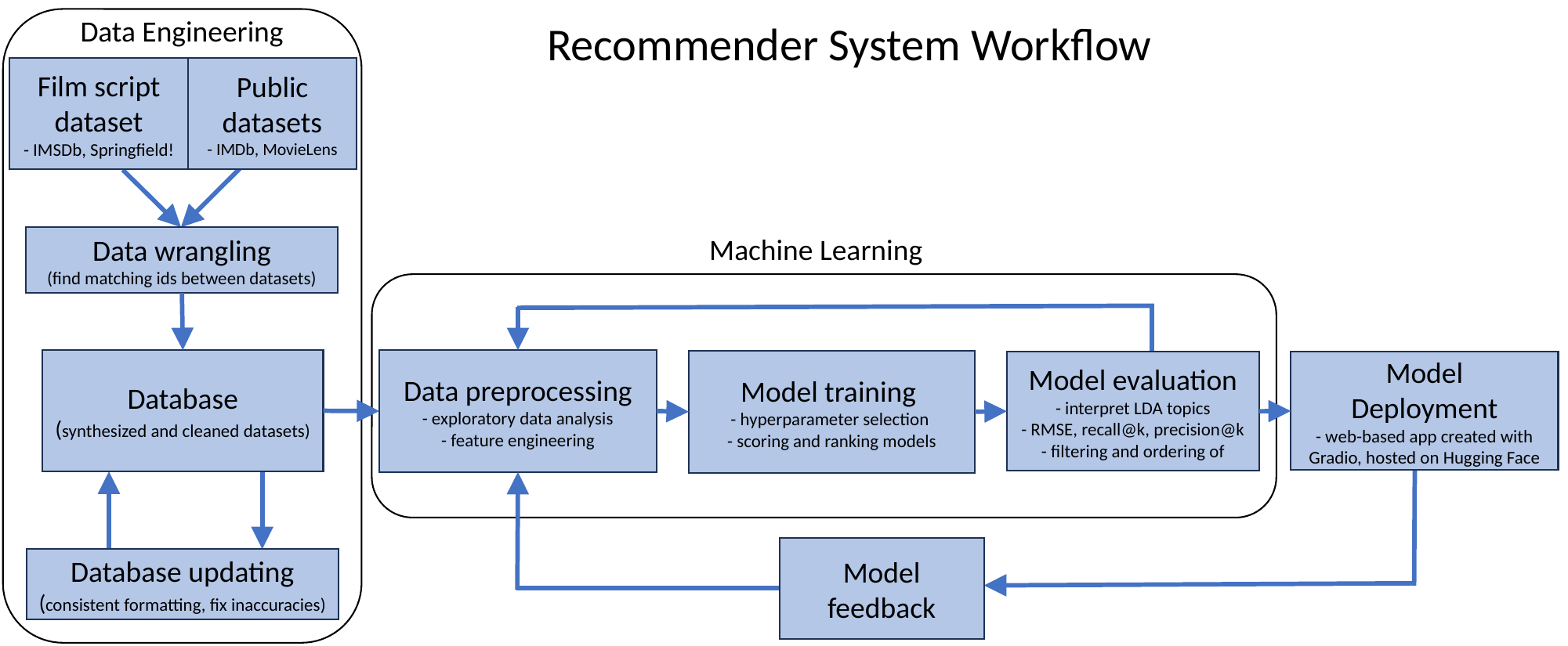

Data Engineering

Recommender System Workflow
Public datasets
- IMDb, MovieLens
Film script dataset
- IMSDb, Springfield!
Machine Learning
Data wrangling
(find matching ids between datasets)
Database
(synthesized and cleaned datasets)
Data preprocessing
- exploratory data analysis
- feature engineering
Model training
- hyperparameter selection
- scoring and ranking models
Model evaluation
- interpret LDA topics
- RMSE, recall@k, precision@k
- filtering and ordering of
Model
Deployment
- web-based app created with Gradio, hosted on Hugging Face
Model feedback
Database updating
(consistent formatting, fix inaccuracies)